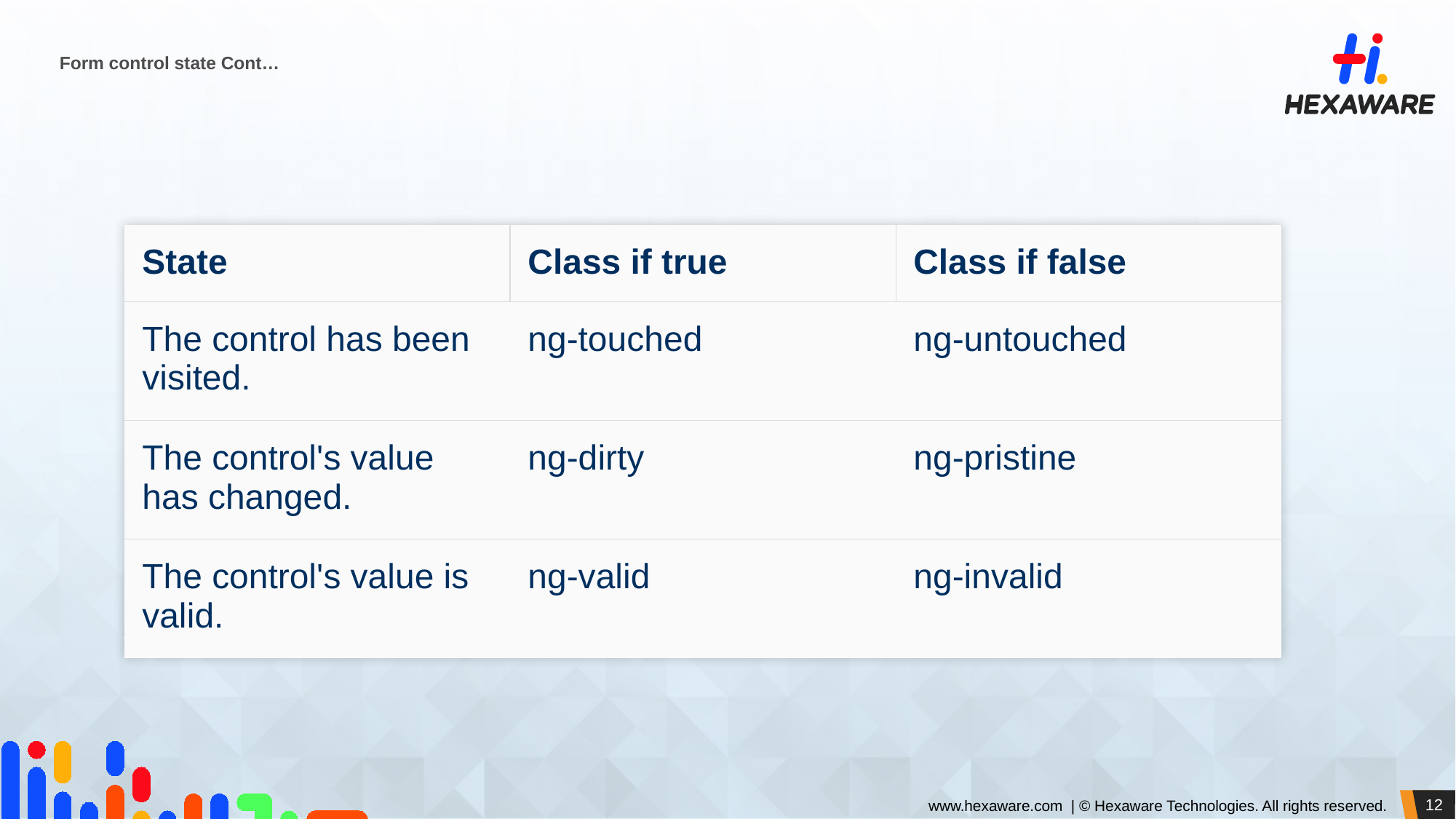

# Form control state					Cont…
| State | Class if true | Class if false |
| --- | --- | --- |
| The control has been visited. | ng-touched | ng-untouched |
| The control's value has changed. | ng-dirty | ng-pristine |
| The control's value is valid. | ng-valid | ng-invalid |